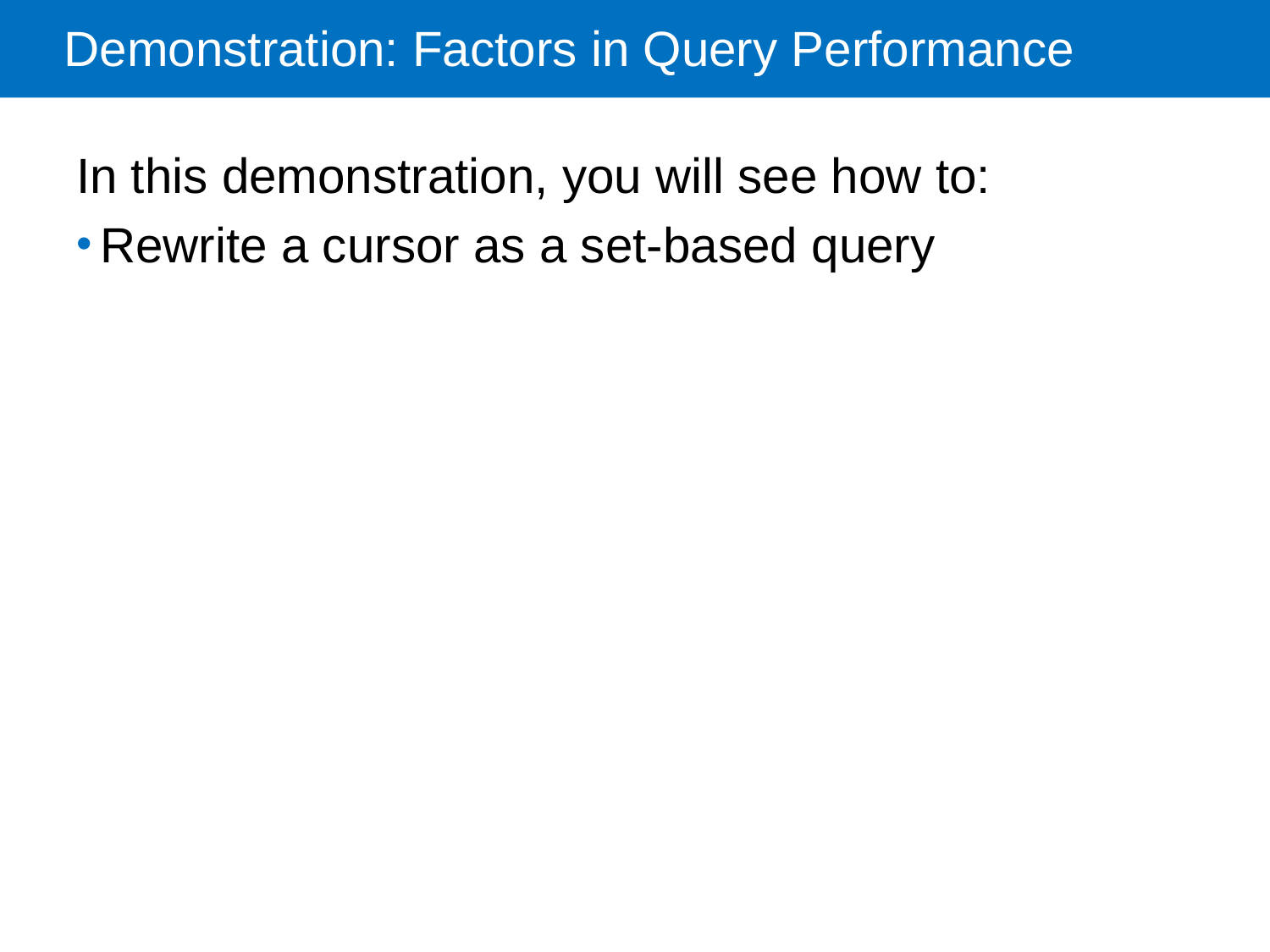

# Demonstration: Factors in Query Performance
In this demonstration, you will see how to:
Rewrite a cursor as a set-based query